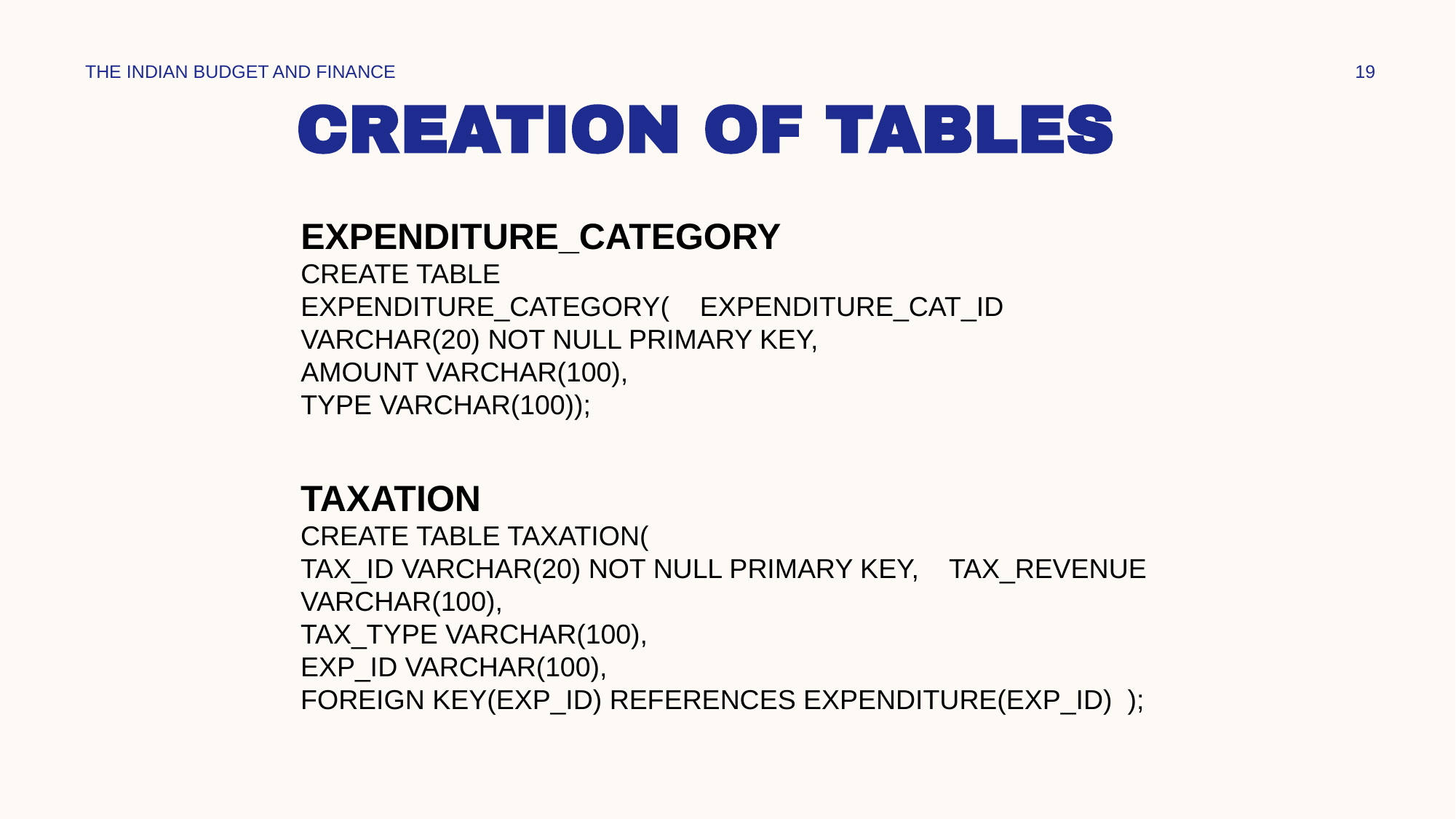

THE INDIAN BUDGET AND FINANCE
19
# CREATION OF TABLES
EXPENDITURE_CATEGORY
CREATE TABLE EXPENDITURE_CATEGORY(    EXPENDITURE_CAT_ID VARCHAR(20) NOT NULL PRIMARY KEY,
AMOUNT VARCHAR(100),
TYPE VARCHAR(100));
TAXATION
CREATE TABLE TAXATION(
TAX_ID VARCHAR(20) NOT NULL PRIMARY KEY,    TAX_REVENUE VARCHAR(100),
TAX_TYPE VARCHAR(100),
EXP_ID VARCHAR(100),
FOREIGN KEY(EXP_ID) REFERENCES EXPENDITURE(EXP_ID)  );